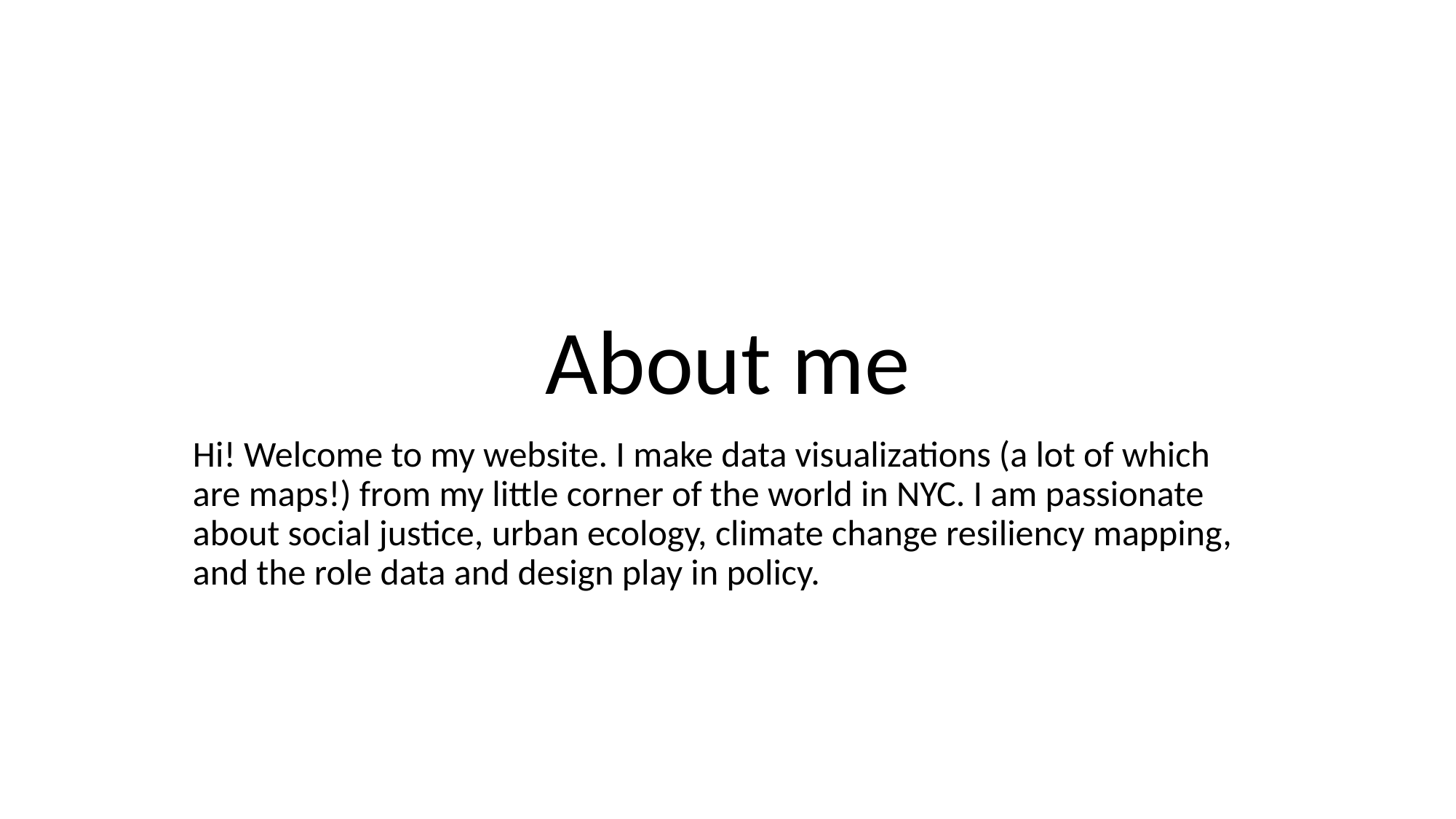

# About me
Hi! Welcome to my website. I make data visualizations (a lot of which are maps!) from my little corner of the world in NYC. I am passionate about social justice, urban ecology, climate change resiliency mapping, and the role data and design play in policy.